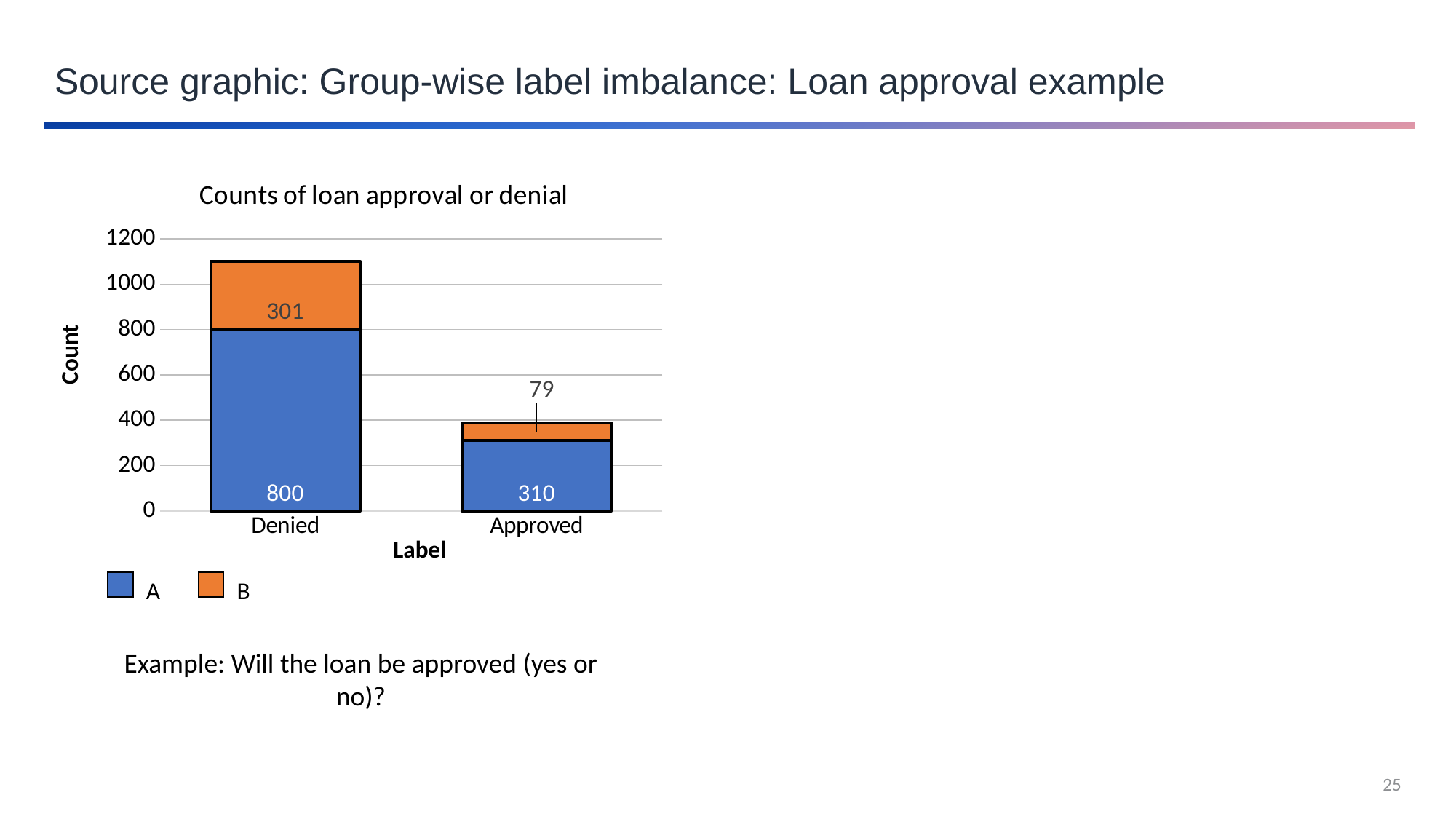

Source graphic: Group-wise label imbalance: Loan approval example

### Chart: Counts of loan approval or denial

| Category | group A | Groupo b |
|---|---|---|
| Denied | 800.0 | 301.0 |
| Approved | 310.0 | 79.0 |
Count
Label
A
B

Example: Will the loan be approved (yes or no)?
25